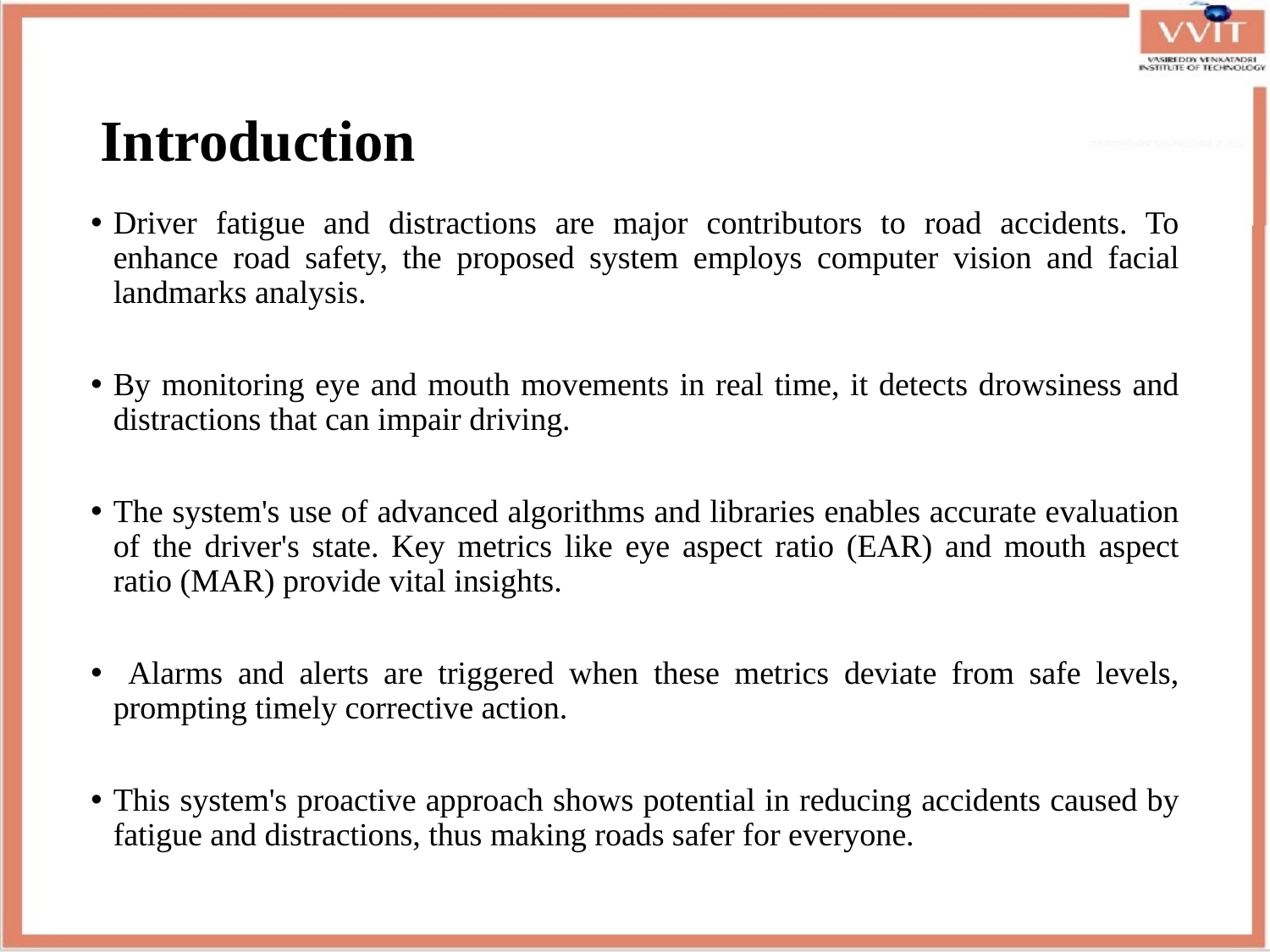

# Introduction
Driver fatigue and distractions are major contributors to road accidents. To enhance road safety, the proposed system employs computer vision and facial landmarks analysis.

By monitoring eye and mouth movements in real time, it detects drowsiness and distractions that can impair driving.

The system's use of advanced algorithms and libraries enables accurate evaluation of the driver's state. Key metrics like eye aspect ratio (EAR) and mouth aspect ratio (MAR) provide vital insights.

 Alarms and alerts are triggered when these metrics deviate from safe levels, prompting timely corrective action.

This system's proactive approach shows potential in reducing accidents caused by fatigue and distractions, thus making roads safer for everyone.